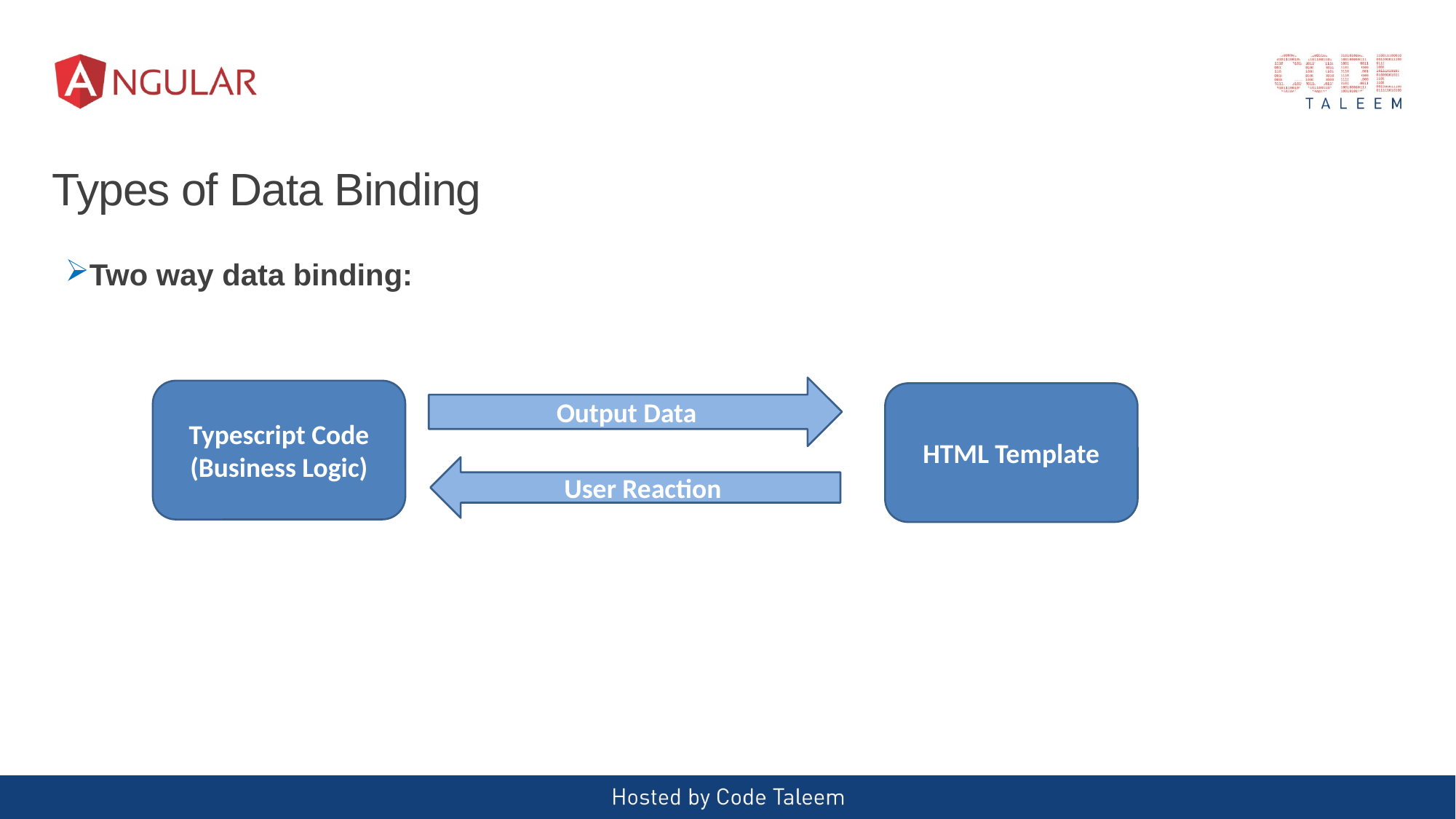

# Types of Data Binding
Two way data binding:

Output Data
Typescript Code
(Business Logic)
HTML Template
User Reaction